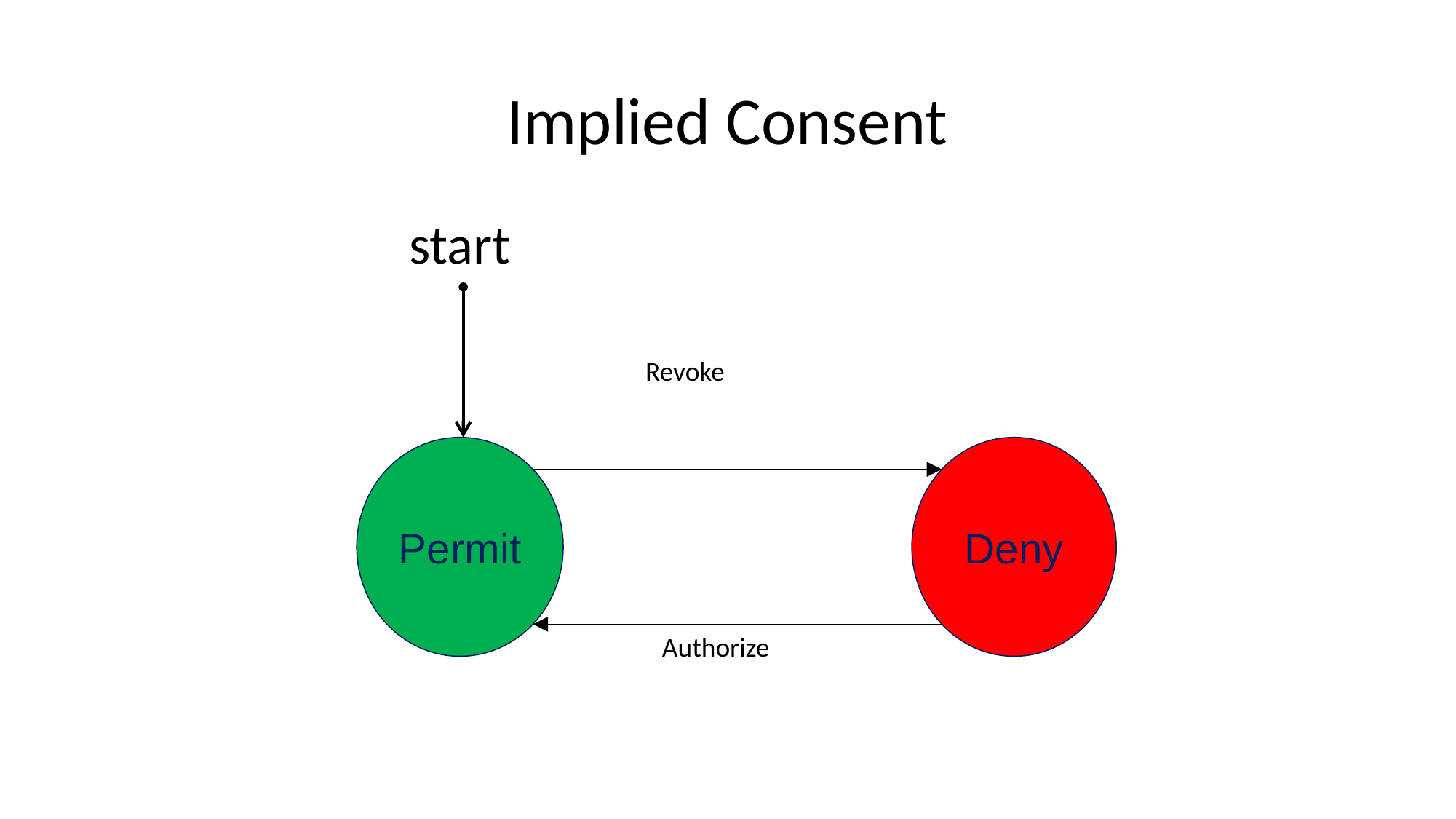

# Implied Consent
start
Revoke
Permit
Deny
Authorize